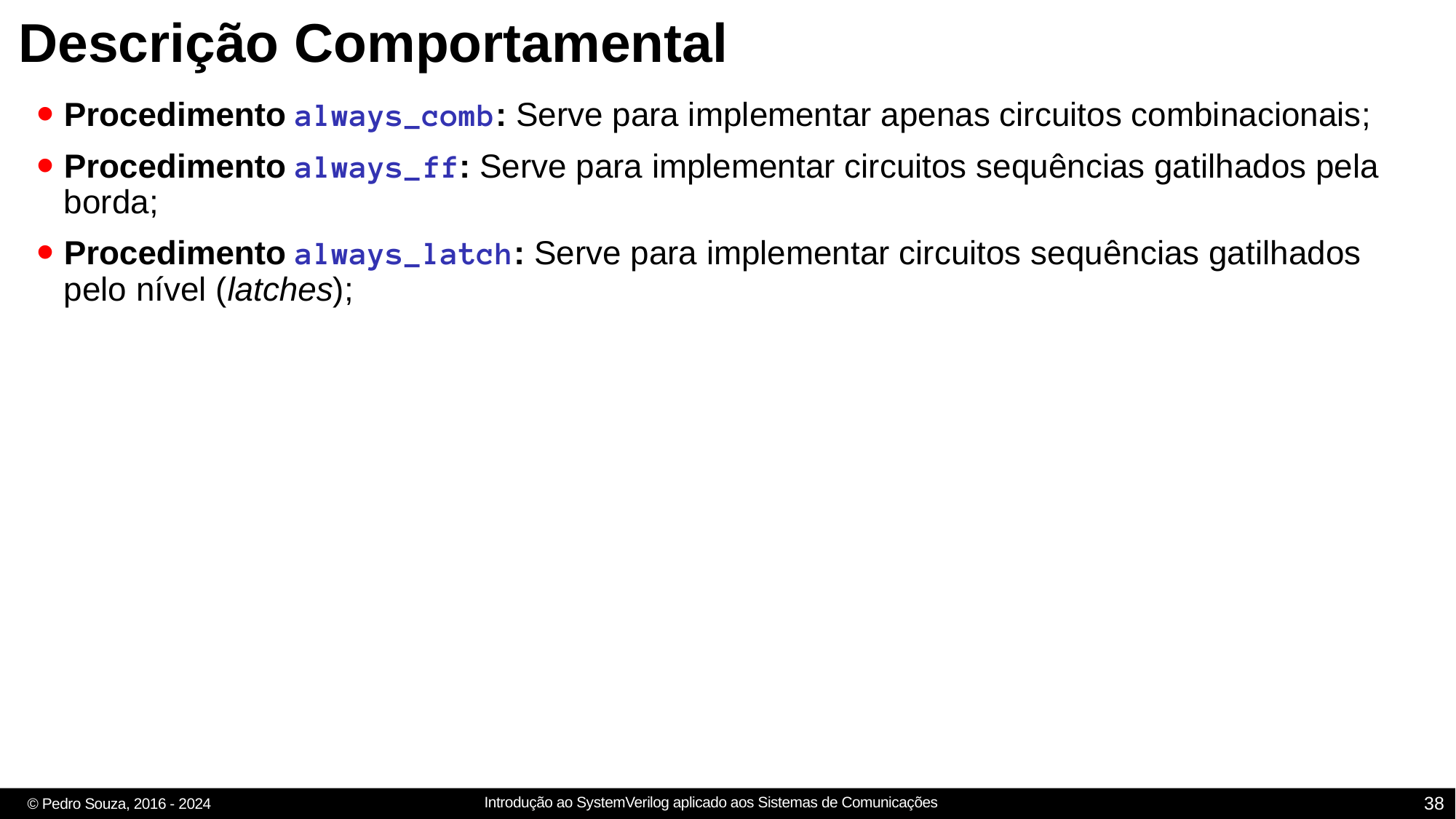

# Descrição Comportamental
Procedimento always_comb: Serve para implementar apenas circuitos combinacionais;
Procedimento always_ff: Serve para implementar circuitos sequências gatilhados pela borda;
Procedimento always_latch: Serve para implementar circuitos sequências gatilhados pelo nível (latches);

38